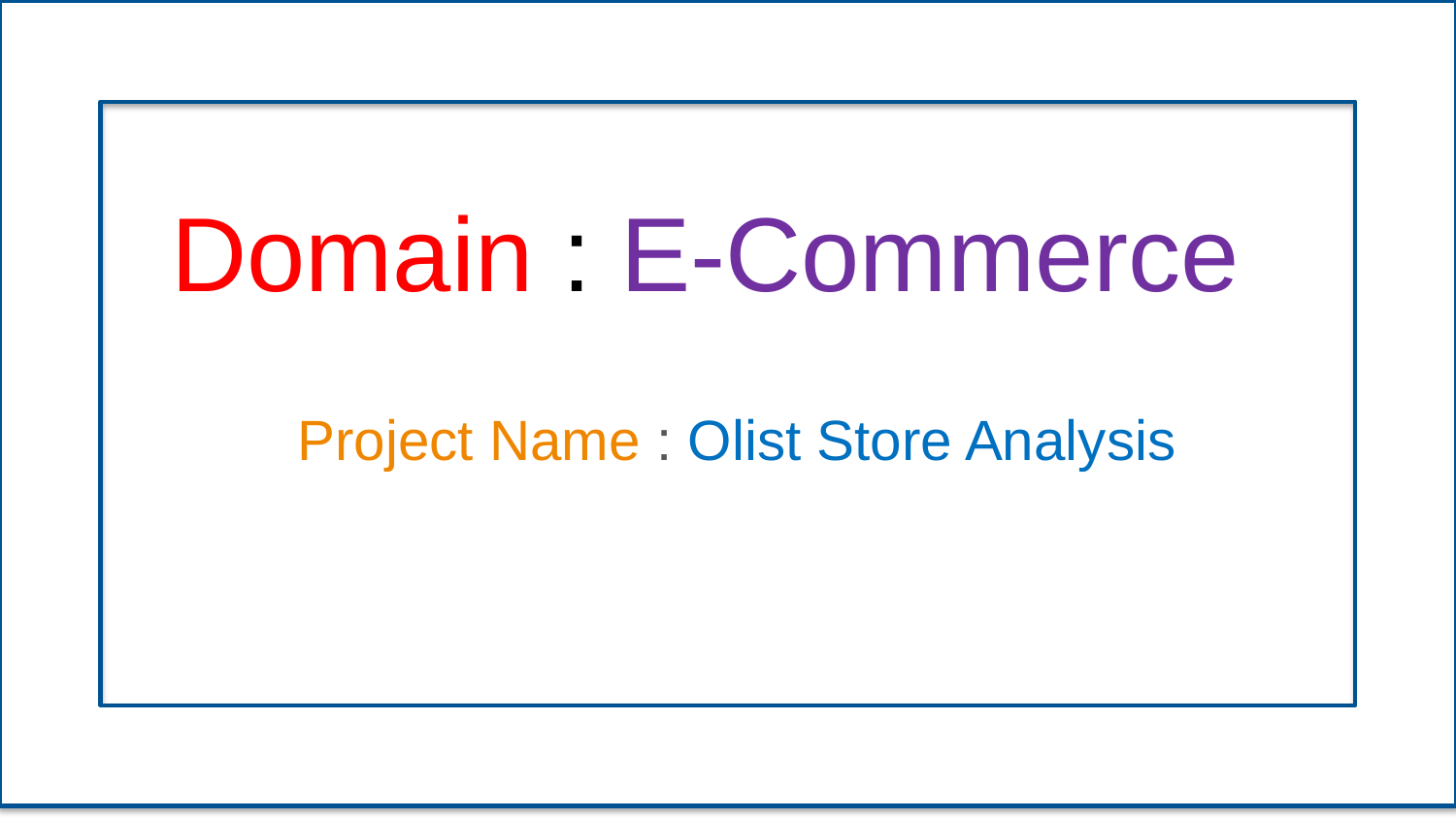

# Domain : E-Commerce

Project Name : Olist Store Analysis